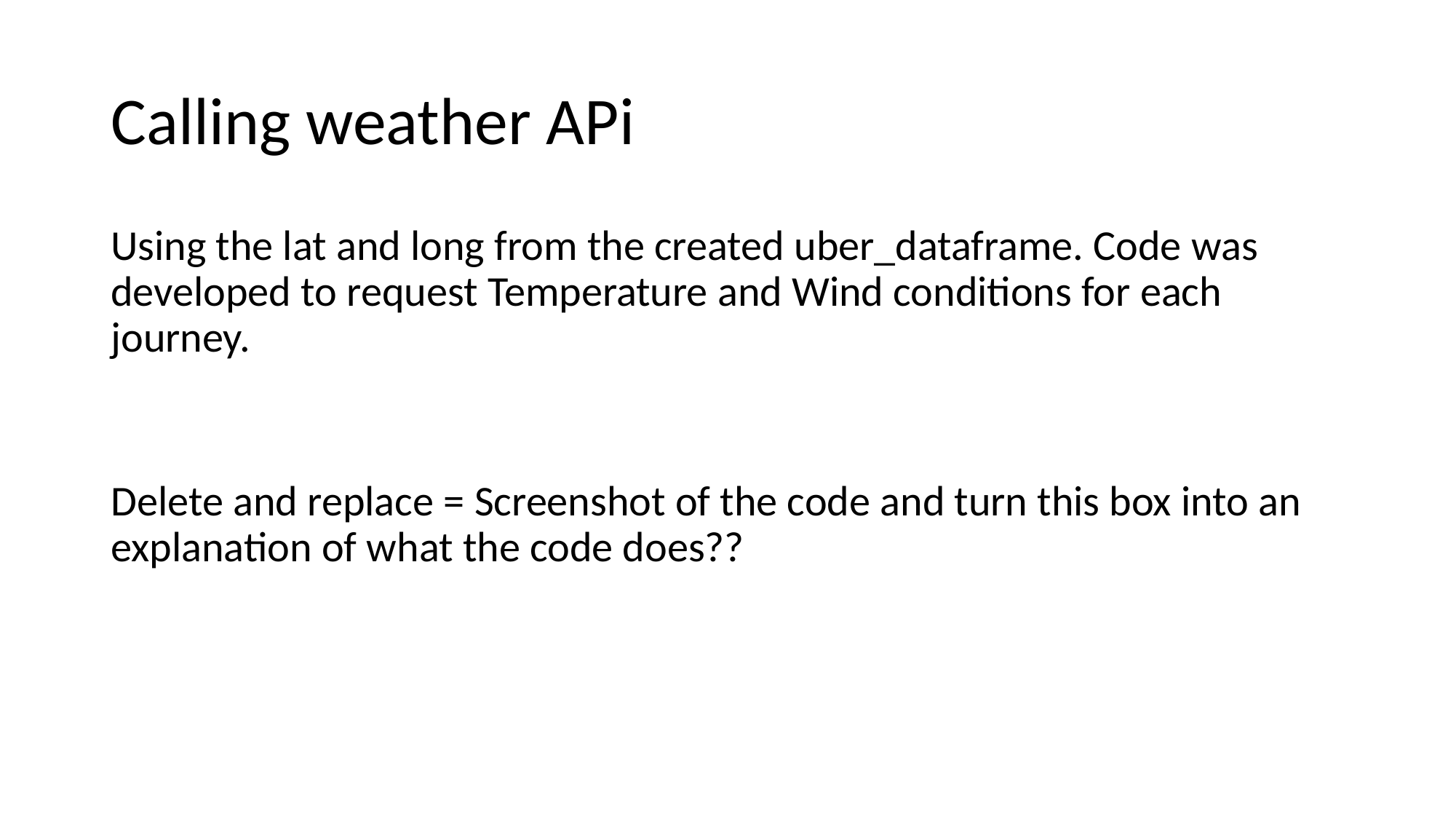

# Calling weather APi
Using the lat and long from the created uber_dataframe. Code was developed to request Temperature and Wind conditions for each journey.
Delete and replace = Screenshot of the code and turn this box into an explanation of what the code does??